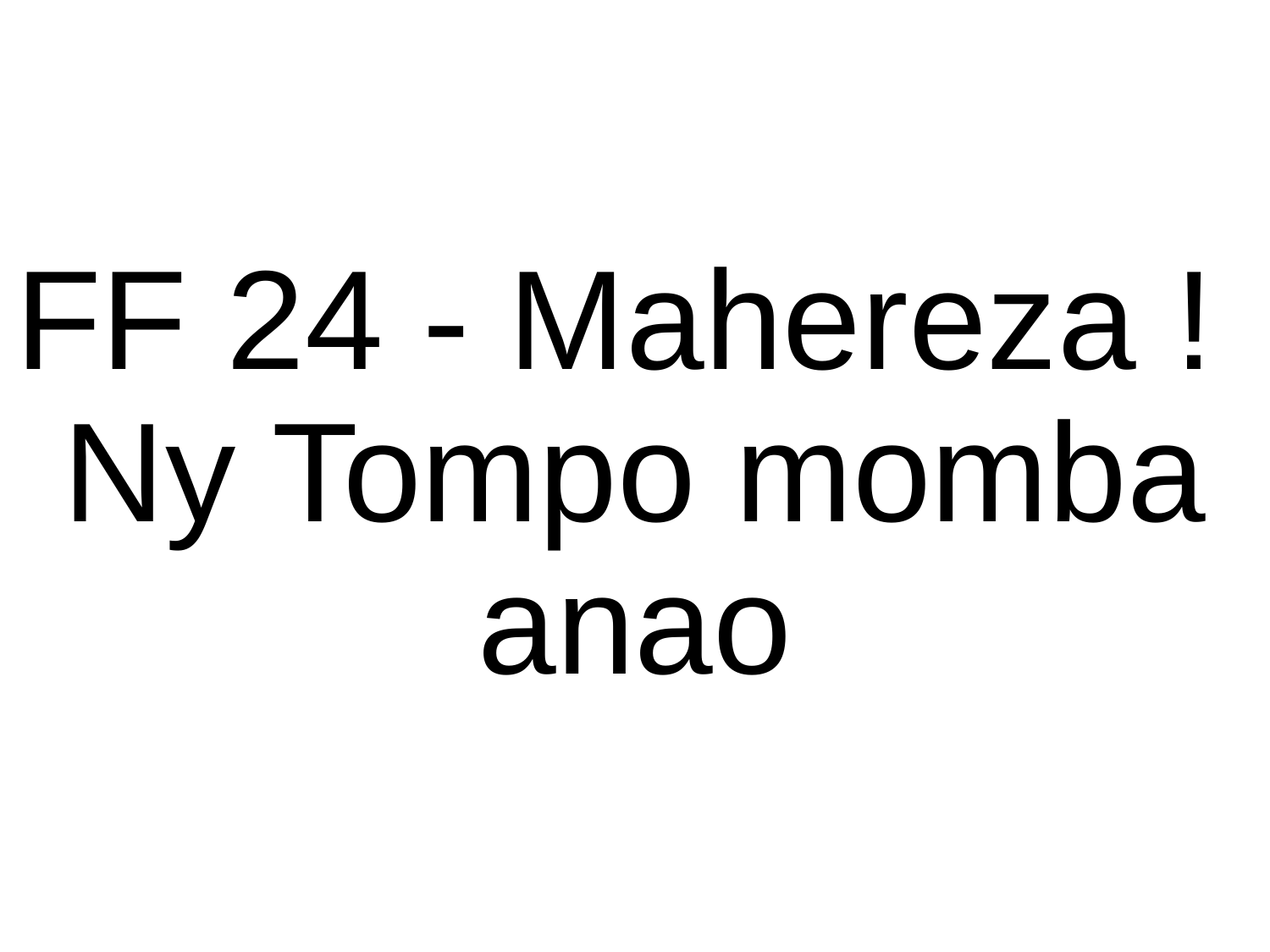

FF 24 - Mahereza !
Ny Tompo momba anao